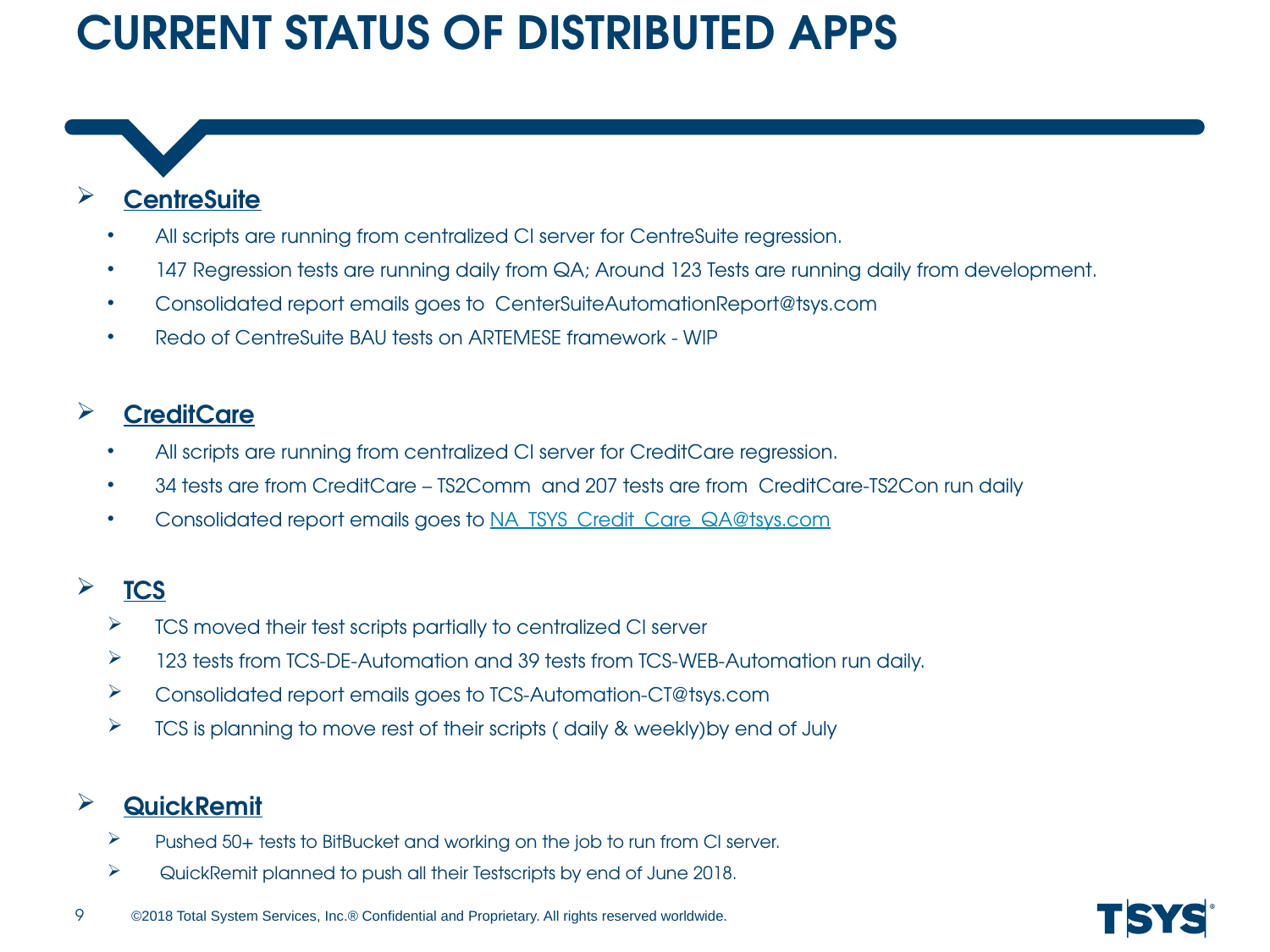

# Current Status of Distributed Apps
CentreSuite
All scripts are running from centralized CI server for CentreSuite regression.
147 Regression tests are running daily from QA; Around 123 Tests are running daily from development.
Consolidated report emails goes to  CenterSuiteAutomationReport@tsys.com
Redo of CentreSuite BAU tests on ARTEMESE framework - WIP

CreditCare
All scripts are running from centralized CI server for CreditCare regression.
34 tests are from CreditCare – TS2Comm  and 207 tests are from  CreditCare-TS2Con run daily
Consolidated report emails goes to NA_TSYS_Credit_Care_QA@tsys.com

TCS
TCS moved their test scripts partially to centralized CI server
123 tests from TCS-DE-Automation and 39 tests from TCS-WEB-Automation run daily.
Consolidated report emails goes to TCS-Automation-CT@tsys.com
TCS is planning to move rest of their scripts ( daily & weekly)by end of July

QuickRemit
Pushed 50+ tests to BitBucket and working on the job to run from CI server.
 QuickRemit planned to push all their Testscripts by end of June 2018.

9
©2018 Total System Services, Inc.® Confidential and Proprietary. All rights reserved worldwide.